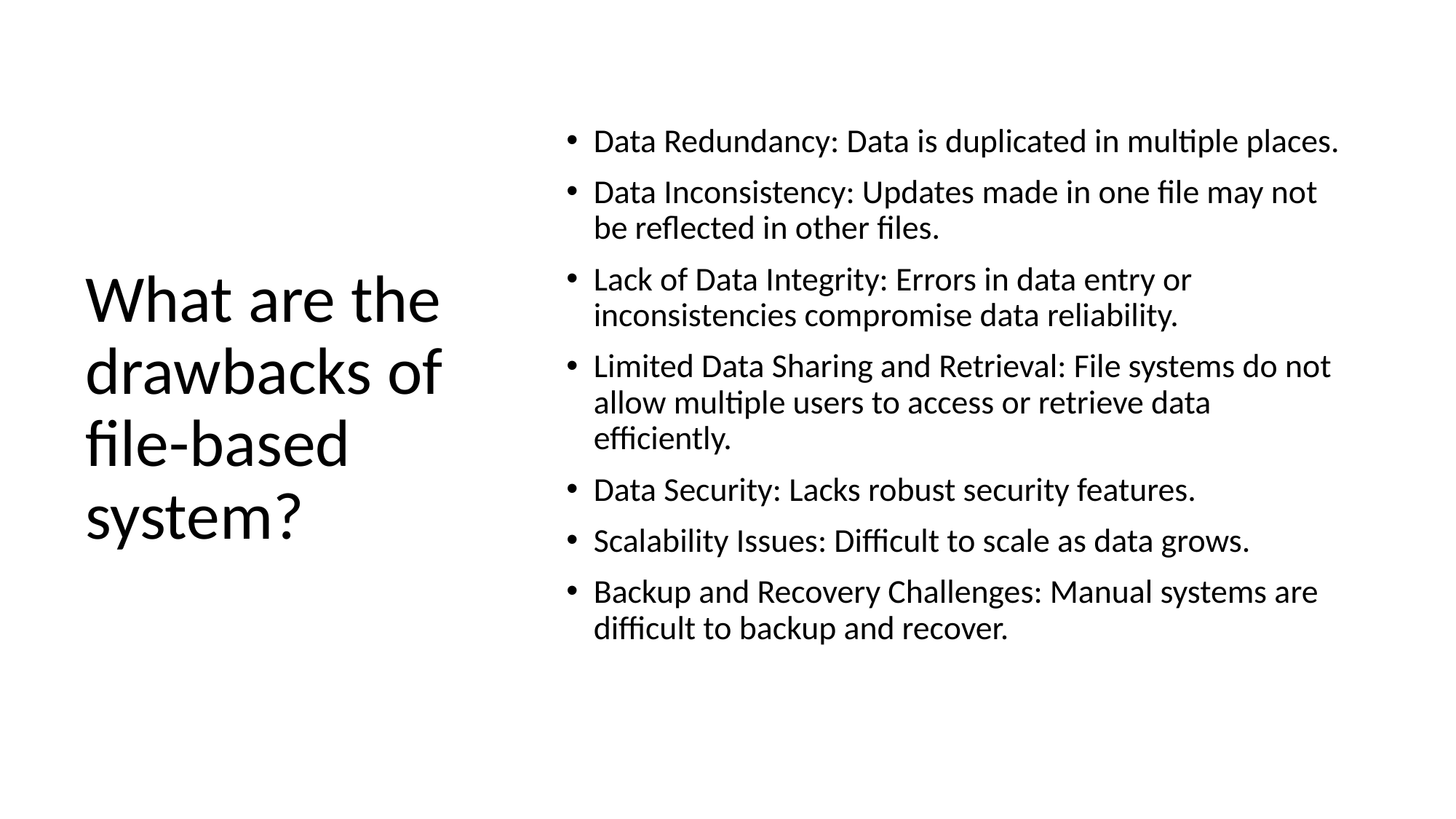

Data Redundancy: Data is duplicated in multiple places.
Data Inconsistency: Updates made in one file may not be reflected in other files.
Lack of Data Integrity: Errors in data entry or inconsistencies compromise data reliability.
Limited Data Sharing and Retrieval: File systems do not allow multiple users to access or retrieve data efficiently.
Data Security: Lacks robust security features.
Scalability Issues: Difficult to scale as data grows.
Backup and Recovery Challenges: Manual systems are difficult to backup and recover.

# What are the drawbacks of file-based system?